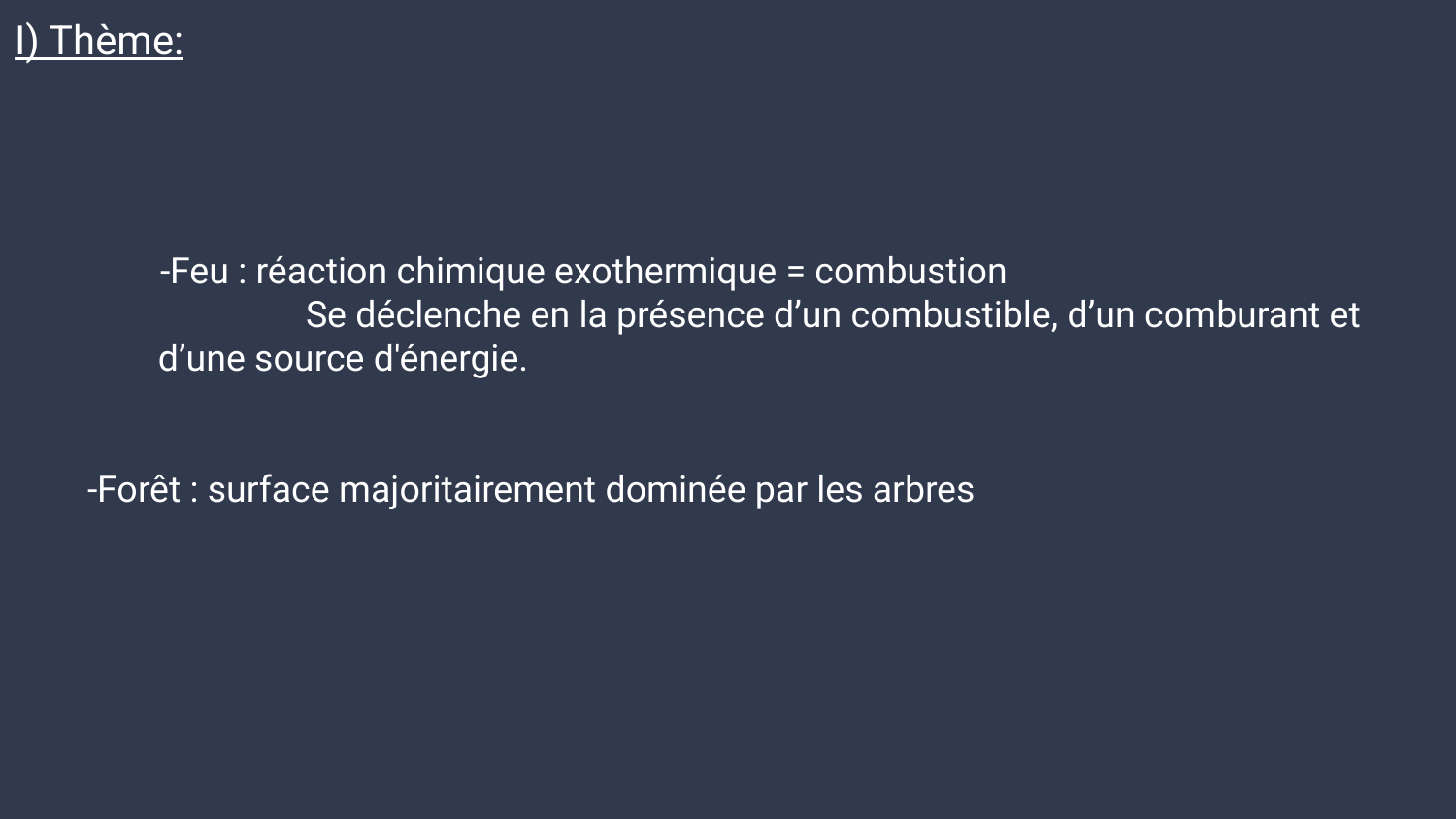

I) Thème:

	-Feu : réaction chimique exothermique = combustion
		Se déclenche en la présence d’un combustible, d’un comburant et
                d’une source d'énergie.

-Forêt : surface majoritairement dominée par les arbres

#